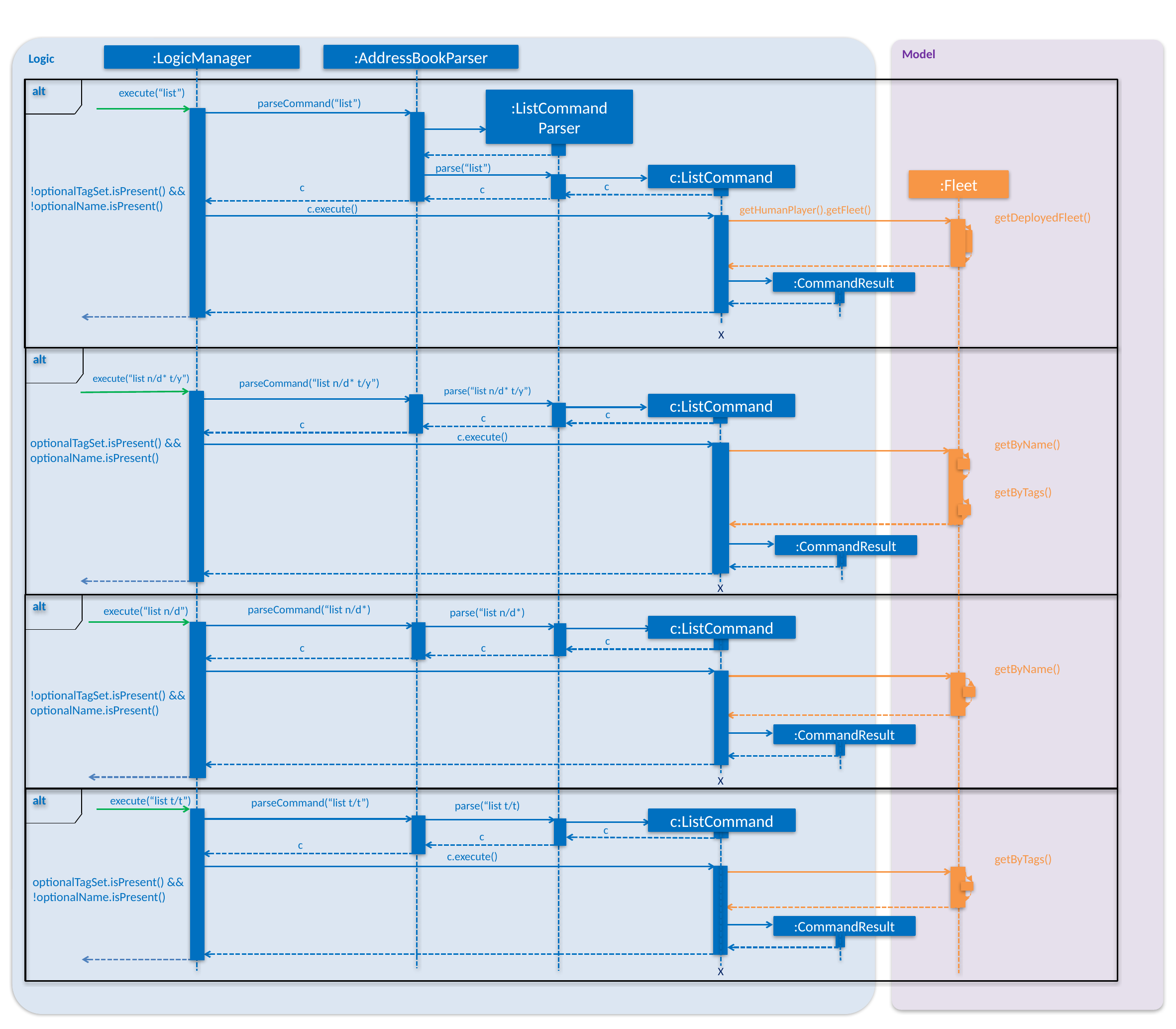

Logic
Model
:AddressBookParser
:LogicManager
alt
execute(“list”)
:ListCommand
Parser
parseCommand(“list”)

parse(“list”)
c:ListCommand
:Fleet

c
c
c
!optionalTagSet.isPresent() &&
!optionalName.isPresent()

c.execute()
getHumanPlayer().getFleet()
getDeployedFleet()

:CommandResult

X
alt
execute(“list n/d* t/y”)
parseCommand(“list n/d* t/y”)
parse(“list n/d* t/y”)

c:ListCommand

c
c
c
c.execute()
optionalTagSet.isPresent() &&
optionalName.isPresent()
getByName()

getByTags()

:CommandResult

X
alt
parseCommand(“list n/d*)
execute(“list n/d”)
parse(“list n/d*)
c:ListCommand

c

c
c
getByName()

!optionalTagSet.isPresent() &&
optionalName.isPresent()
:CommandResult

X
alt
execute(“list t/t”)
parseCommand(“list t/t”)
parse(“list t/t)

c:ListCommand

c

c
c
c.execute()
getByTags()

optionalTagSet.isPresent() &&
!optionalName.isPresent()

:CommandResult

X